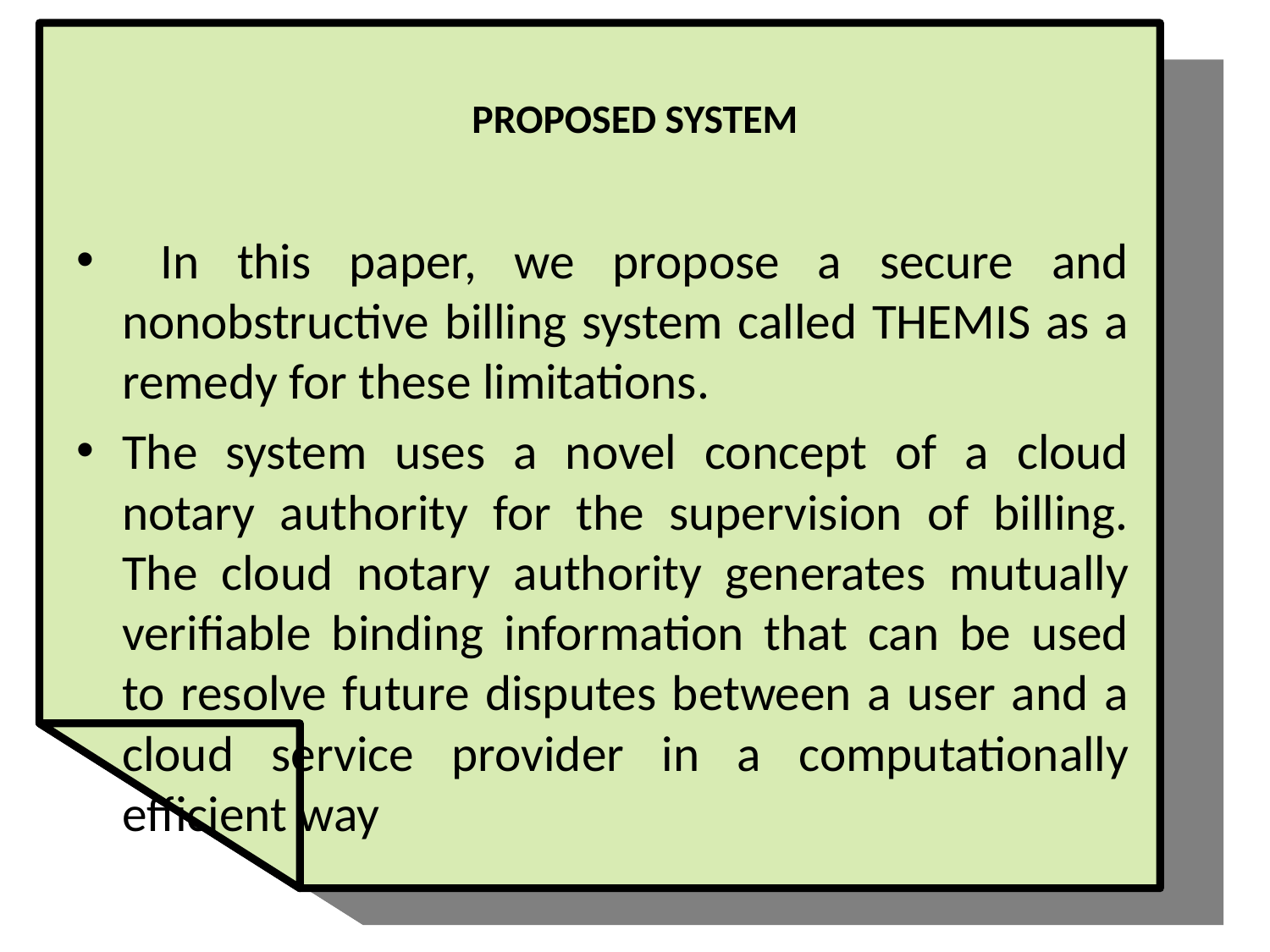

# PROPOSED SYSTEM
 In this paper, we propose a secure and nonobstructive billing system called THEMIS as a remedy for these limitations.
The system uses a novel concept of a cloud notary authority for the supervision of billing. The cloud notary authority generates mutually verifiable binding information that can be used to resolve future disputes between a user and a cloud service provider in a computationally efficient way